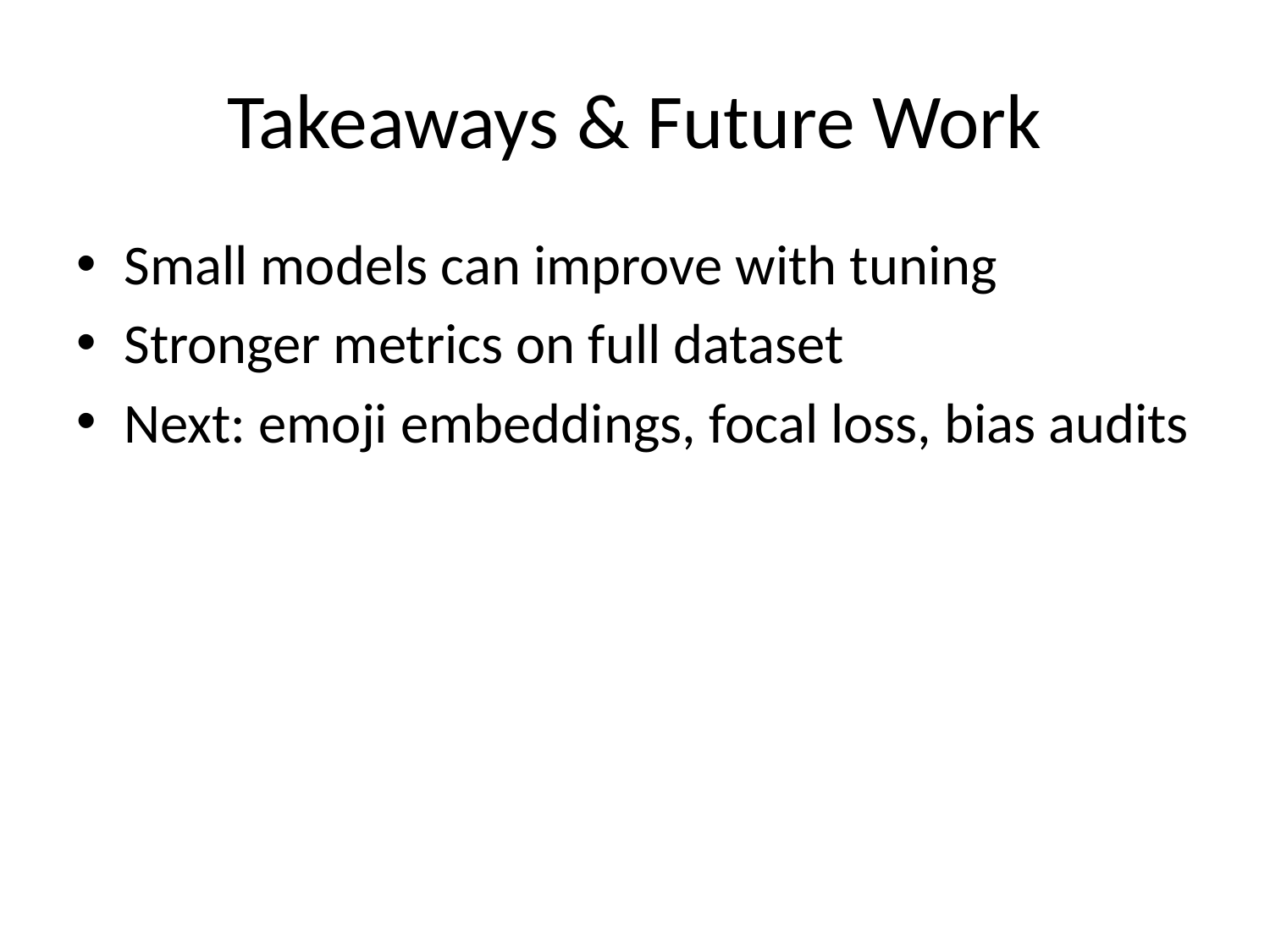

# Takeaways & Future Work
Small models can improve with tuning
Stronger metrics on full dataset
Next: emoji embeddings, focal loss, bias audits